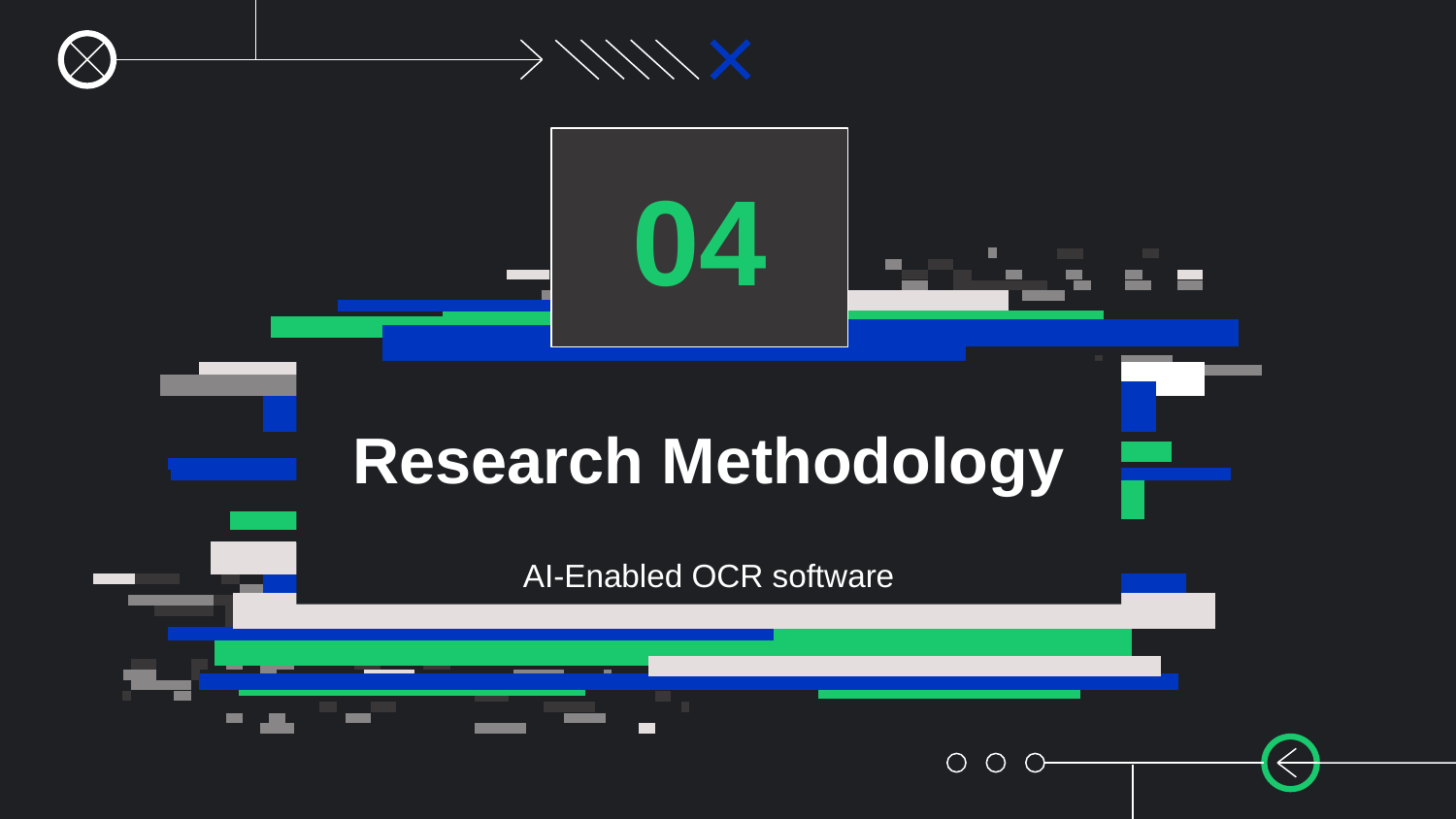

04
# Research Methodology
AI-Enabled OCR software